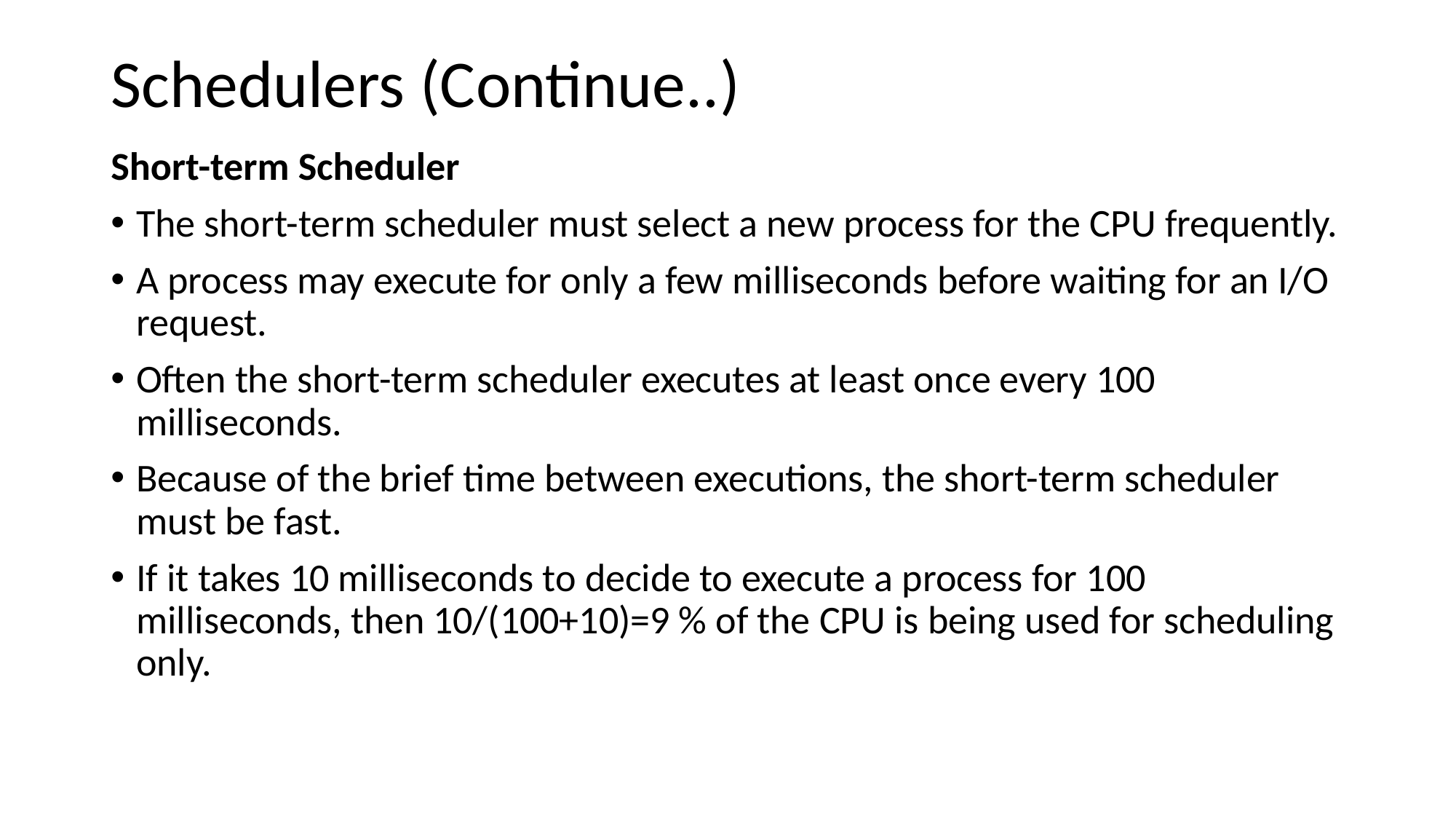

# Schedulers (Continue..)
Short-term Scheduler
The short-term scheduler must select a new process for the CPU frequently.
A process may execute for only a few milliseconds before waiting for an I/O request.
Often the short-term scheduler executes at least once every 100 milliseconds.
Because of the brief time between executions, the short-term scheduler must be fast.
If it takes 10 milliseconds to decide to execute a process for 100 milliseconds, then 10/(100+10)=9 % of the CPU is being used for scheduling only.